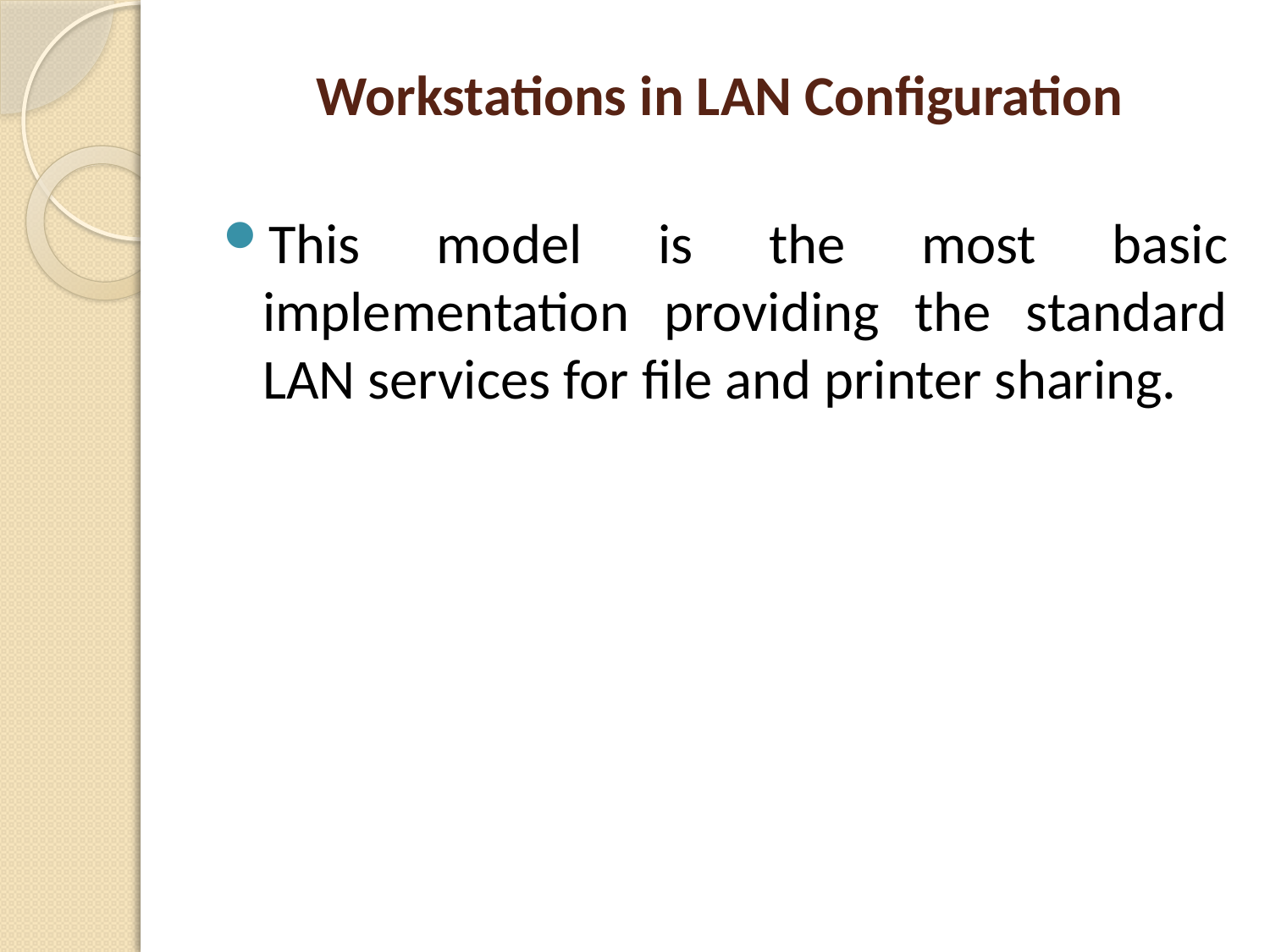

# Workstations in LAN Configuration
This model is the most basic implementation providing the standard LAN services for file and printer sharing.